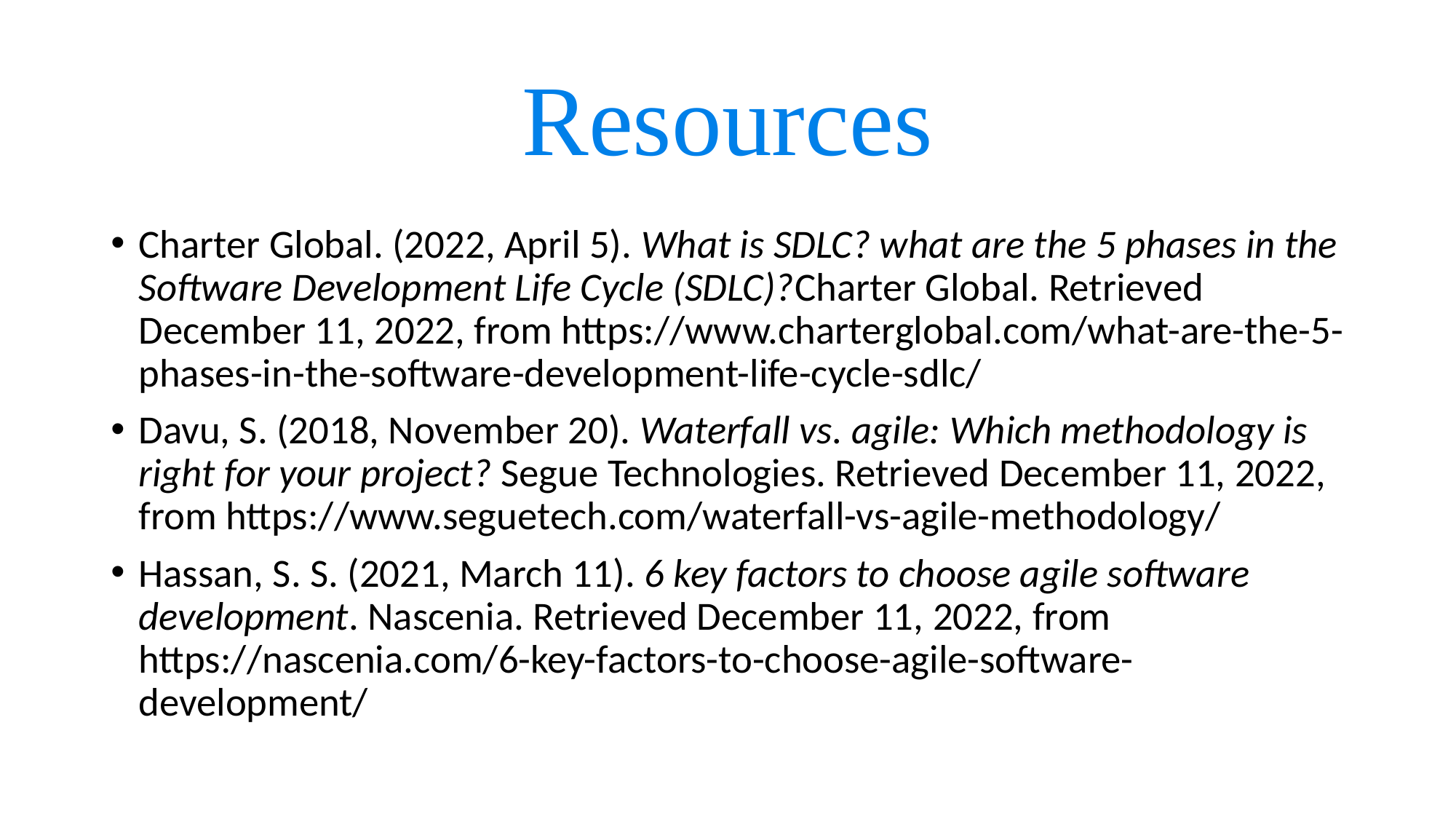

# Resources
Charter Global. (2022, April 5). What is SDLC? what are the 5 phases in the Software Development Life Cycle (SDLC)?Charter Global. Retrieved December 11, 2022, from https://www.charterglobal.com/what-are-the-5-phases-in-the-software-development-life-cycle-sdlc/
Davu, S. (2018, November 20). Waterfall vs. agile: Which methodology is right for your project? Segue Technologies. Retrieved December 11, 2022, from https://www.seguetech.com/waterfall-vs-agile-methodology/
Hassan, S. S. (2021, March 11). 6 key factors to choose agile software development. Nascenia. Retrieved December 11, 2022, from https://nascenia.com/6-key-factors-to-choose-agile-software-development/